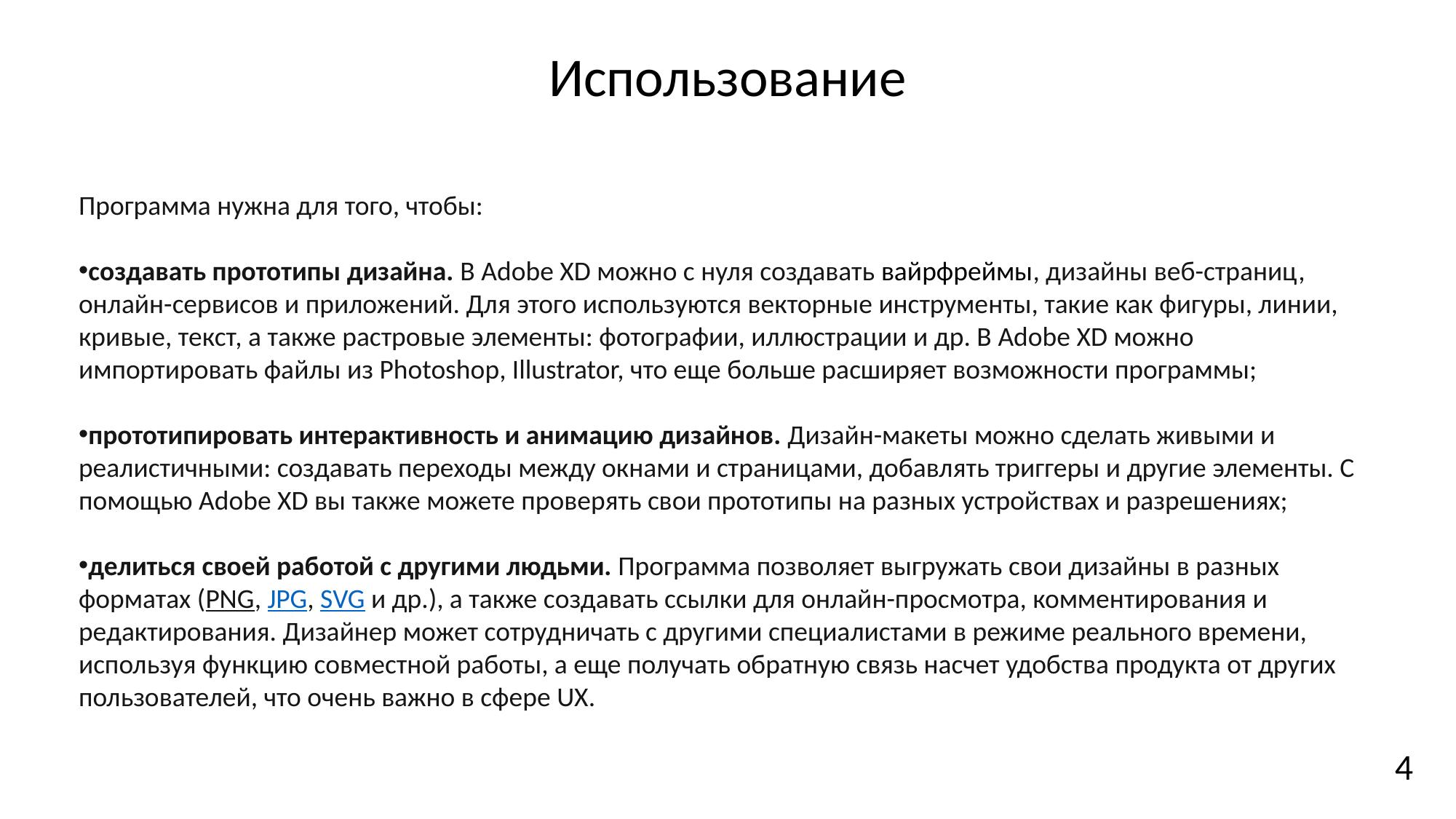

# Использование
Программа нужна для того, чтобы:

создавать прототипы дизайна. В Adobe XD можно с нуля создавать вайрфреймы, дизайны веб-страниц, онлайн-сервисов и приложений. Для этого используются векторные инструменты, такие как фигуры, линии, кривые, текст, а также растровые элементы: фотографии, иллюстрации и др. В Adobe XD можно импортировать файлы из Photoshop, Illustrator, что еще больше расширяет возможности программы;

прототипировать интерактивность и анимацию дизайнов. Дизайн-макеты можно сделать живыми и реалистичными: создавать переходы между окнами и страницами, добавлять триггеры и другие элементы. С помощью Adobe XD вы также можете проверять свои прототипы на разных устройствах и разрешениях;

делиться своей работой с другими людьми. Программа позволяет выгружать свои дизайны в разных форматах (PNG, JPG, SVG и др.), а также создавать ссылки для онлайн-просмотра, комментирования и редактирования. Дизайнер может сотрудничать с другими специалистами в режиме реального времени, используя функцию совместной работы, а еще получать обратную связь насчет удобства продукта от других пользователей, что очень важно в сфере UX.
4